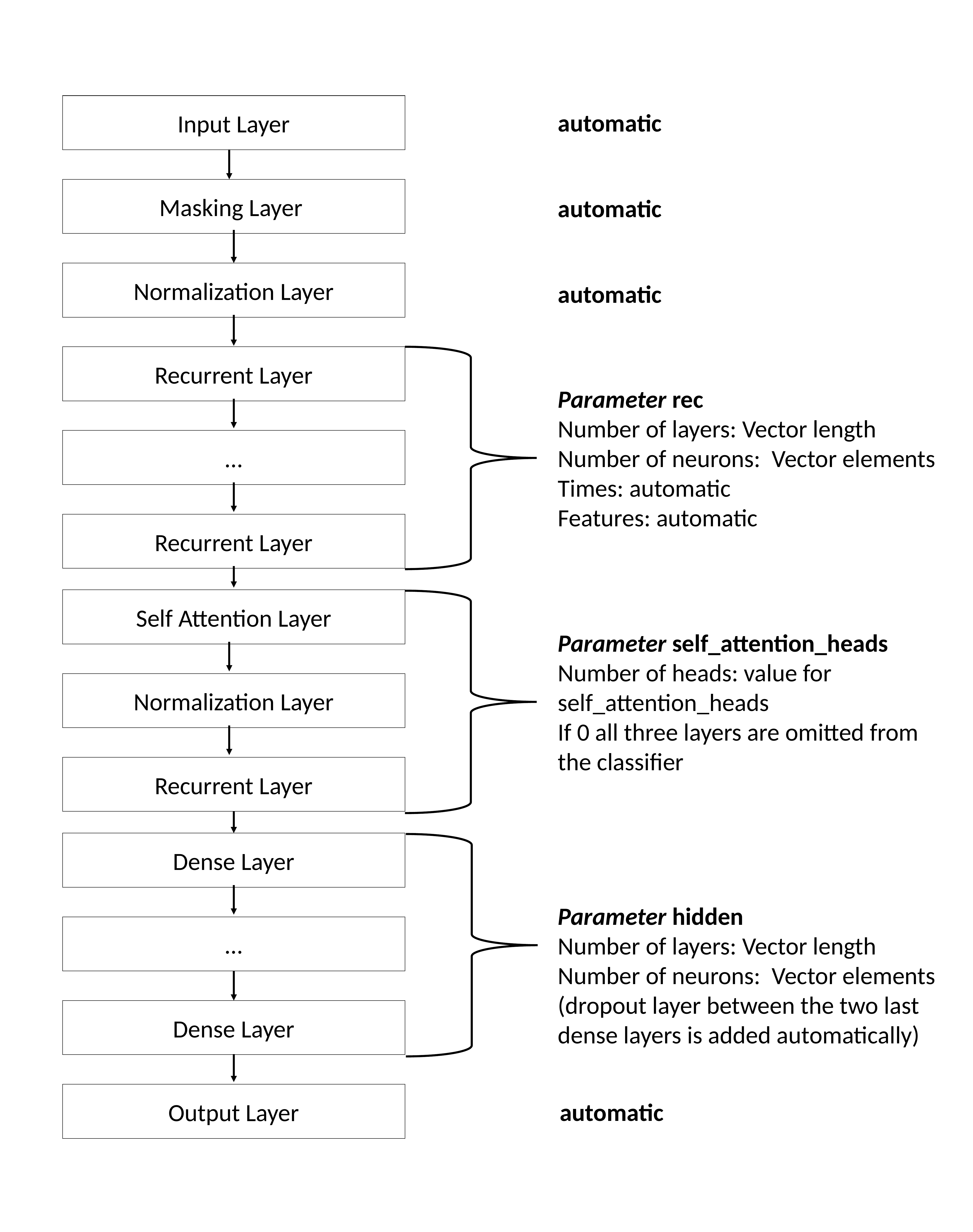

Input Layer
automatic
Masking Layer
automatic
Normalization Layer
automatic
Recurrent Layer

Parameter rec
Number of layers: Vector length
Number of neurons:  Vector elements
Times: automatic
Features: automatic
…
Recurrent Layer
Self Attention Layer

Parameter self_attention_heads
Number of heads: value for self_attention_heads
If 0 all three layers are omitted from the classifier
Normalization Layer
Recurrent Layer
Dense Layer

Parameter hidden
Number of layers: Vector length
Number of neurons:  Vector elements
(dropout layer between the two last dense layers is added automatically)
…
Dense Layer
Output Layer
automatic